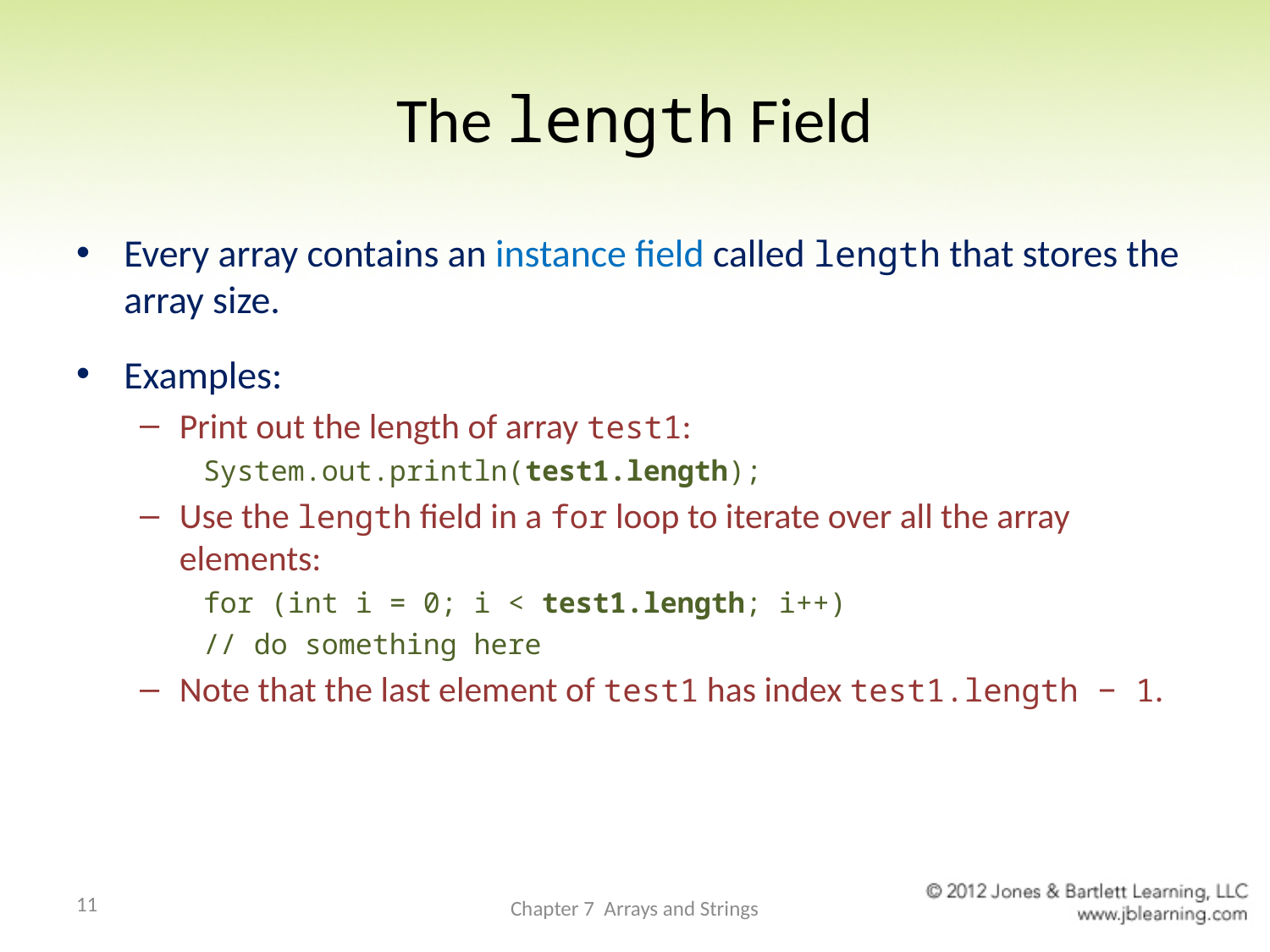

# The length Field
Every array contains an instance field called length that stores the array size.
Examples:
Print out the length of array test1:
System.out.println(test1.length);
Use the length field in a for loop to iterate over all the array elements:
for (int i = 0; i < test1.length; i++)
// do something here
Note that the last element of test1 has index test1.length − 1.

11
Chapter 7  Arrays and Strings